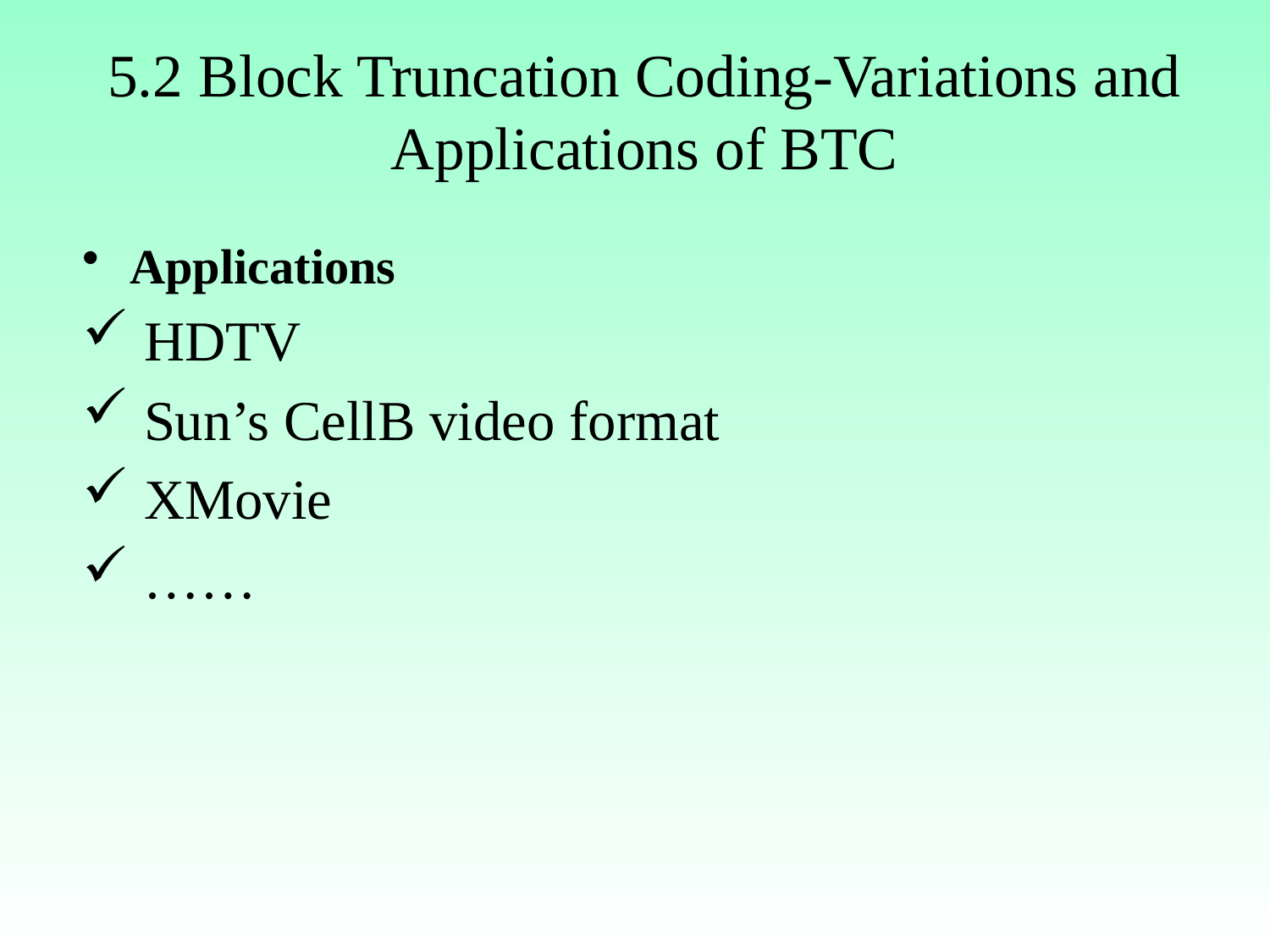

# 5.2 Block Truncation Coding-Variations and Applications of BTC
Applications
 HDTV
 Sun’s CellB video format
 XMovie
 ……